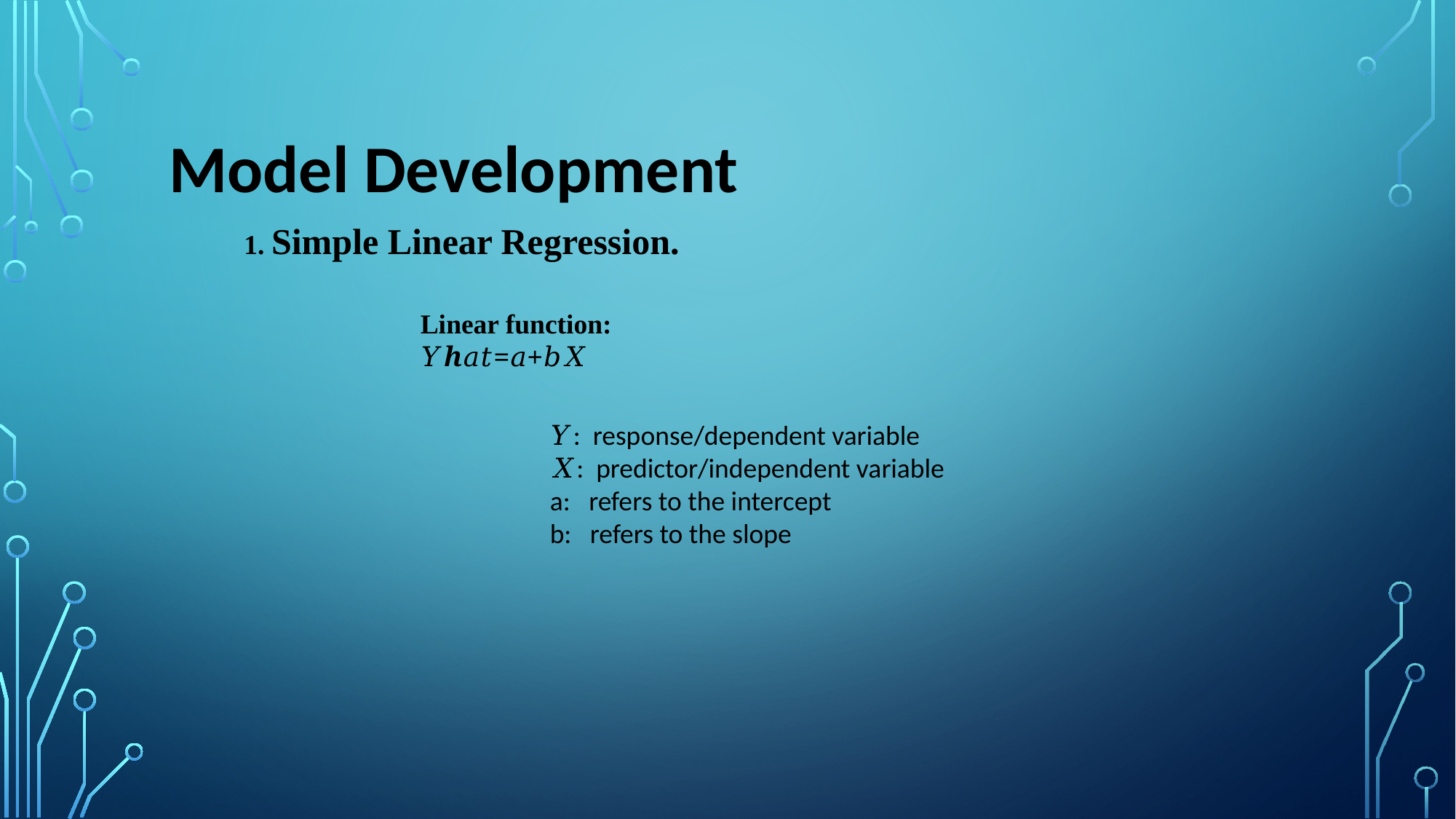

Model Development
1. Simple Linear Regression.
Linear function:
𝑌ℎ𝑎𝑡=𝑎+𝑏𝑋
𝑌:  response/dependent variable
𝑋:  predictor/independent variable
a:   refers to the intercept
b:   refers to the slope